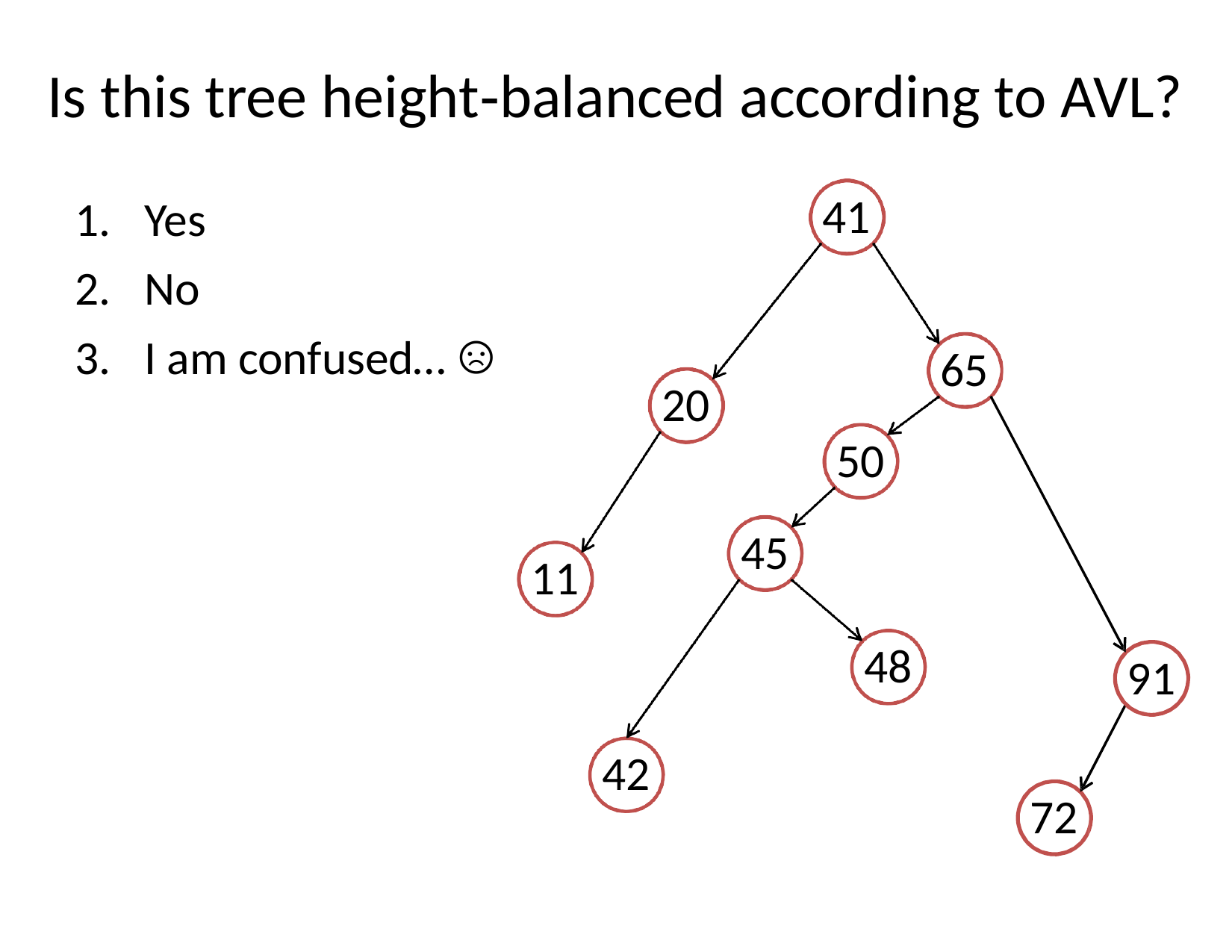

# Is this tree height‐balanced according to AVL?

41
Yes
No
I am confused… ☹
65
20

50
45
11
48

91

42

72